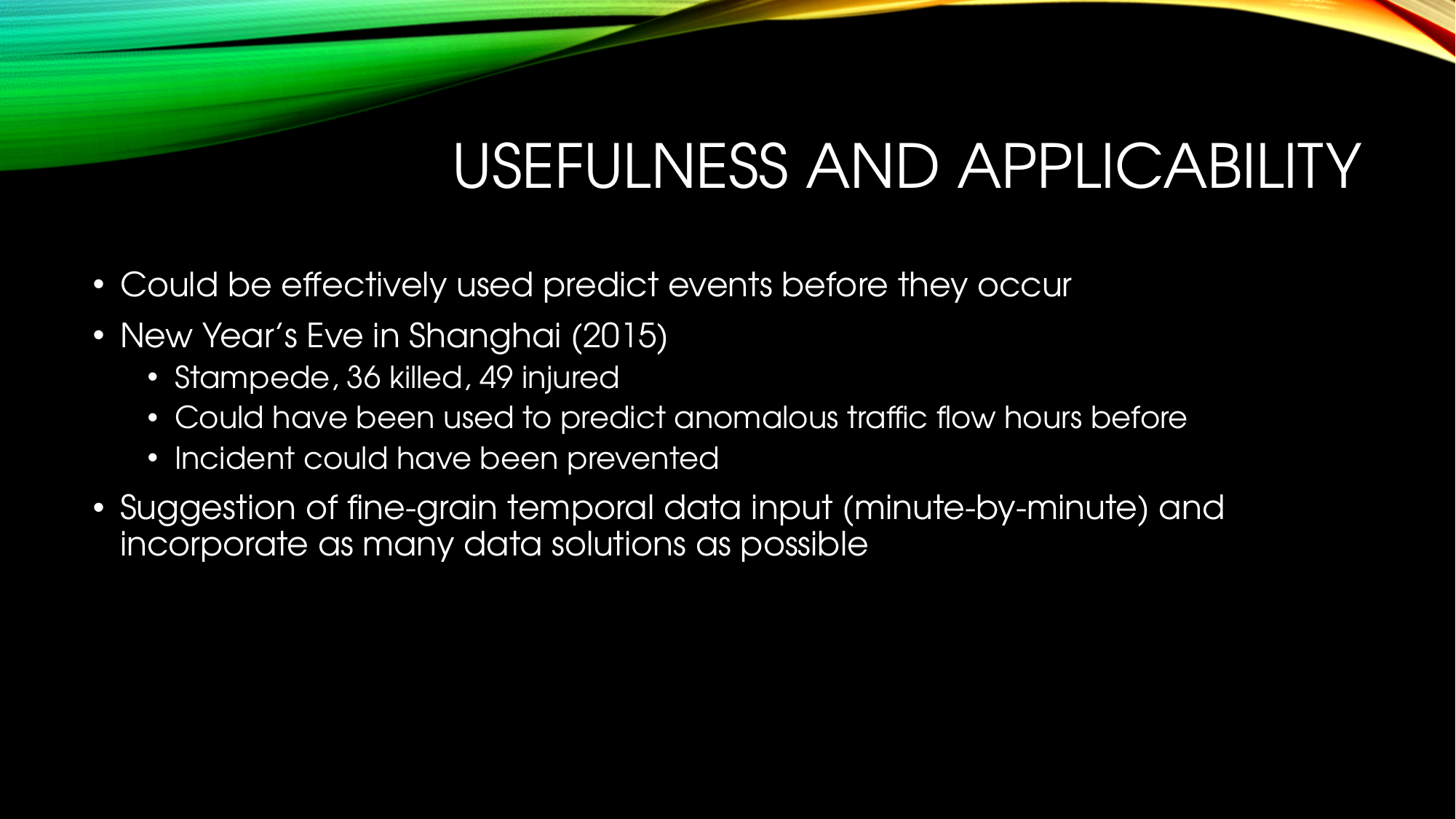

# Usefulness and applicability
Could be effectively used predict events before they occur
New Year’s Eve in Shanghai (2015)
Stampede, 36 killed, 49 injured
Could have been used to predict anomalous traffic flow hours before
Incident could have been prevented
Suggestion of fine-grain temporal data input (minute-by-minute) and incorporate as many data solutions as possible